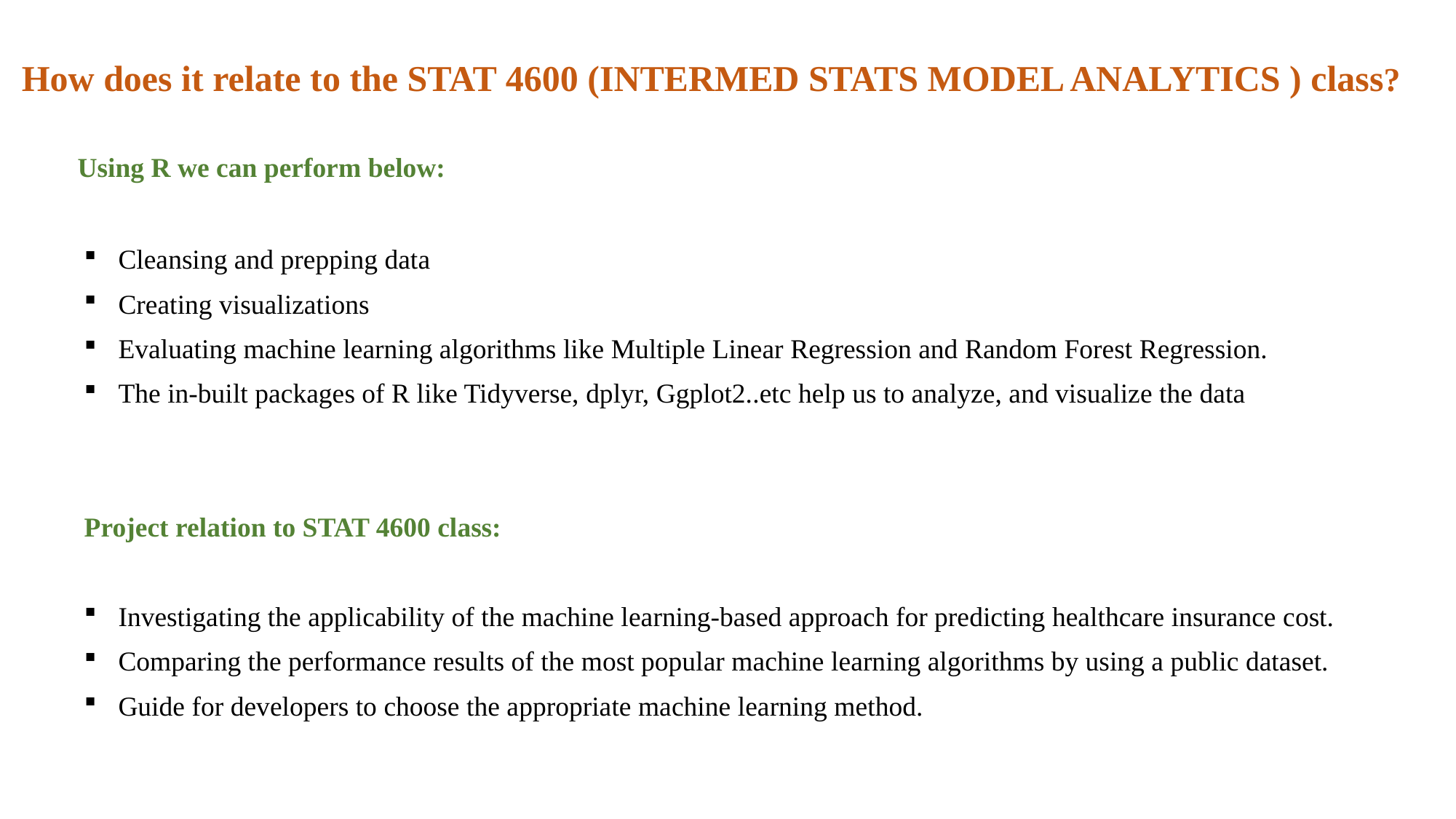

# How does it relate to the STAT 4600 (INTERMED STATS MODEL ANALYTICS ) class?
   Using R we can perform below:

Cleansing and prepping data
Creating visualizations
Evaluating machine learning algorithms like Multiple Linear Regression and Random Forest Regression.
The in-built packages of R like Tidyverse, dplyr, Ggplot2..etc help us to analyze, and visualize the data

Project relation to STAT 4600 class:

Investigating the applicability of the machine learning-based approach for predicting healthcare insurance cost.
Comparing the performance results of the most popular machine learning algorithms by using a public dataset.
Guide for developers to choose the appropriate machine learning method.